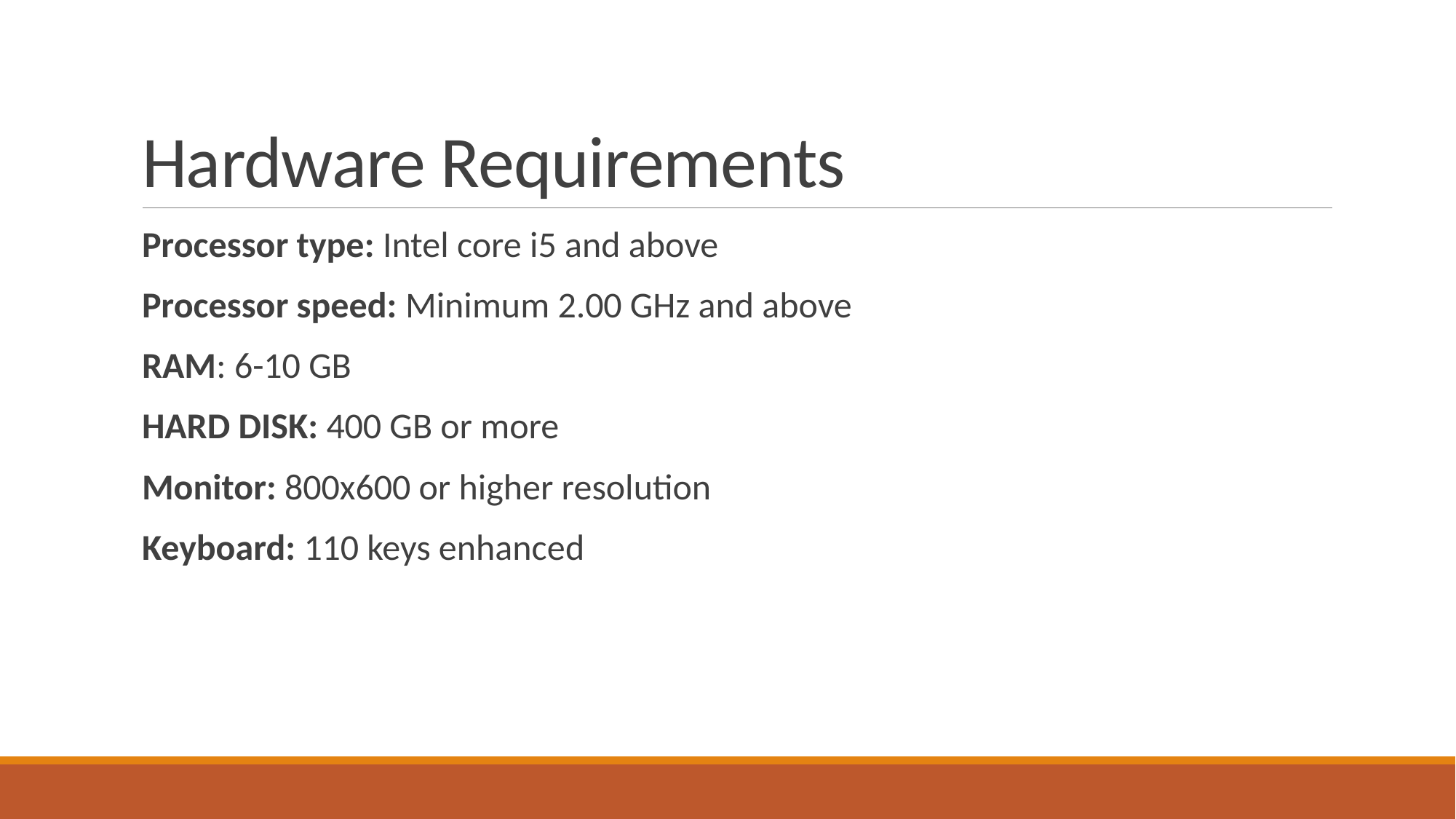

# Hardware Requirements
Processor type: Intel core i5 and above
Processor speed: Minimum 2.00 GHz and above
RAM: 6-10 GB
HARD DISK: 400 GB or more
Monitor: 800x600 or higher resolution
Keyboard: 110 keys enhanced